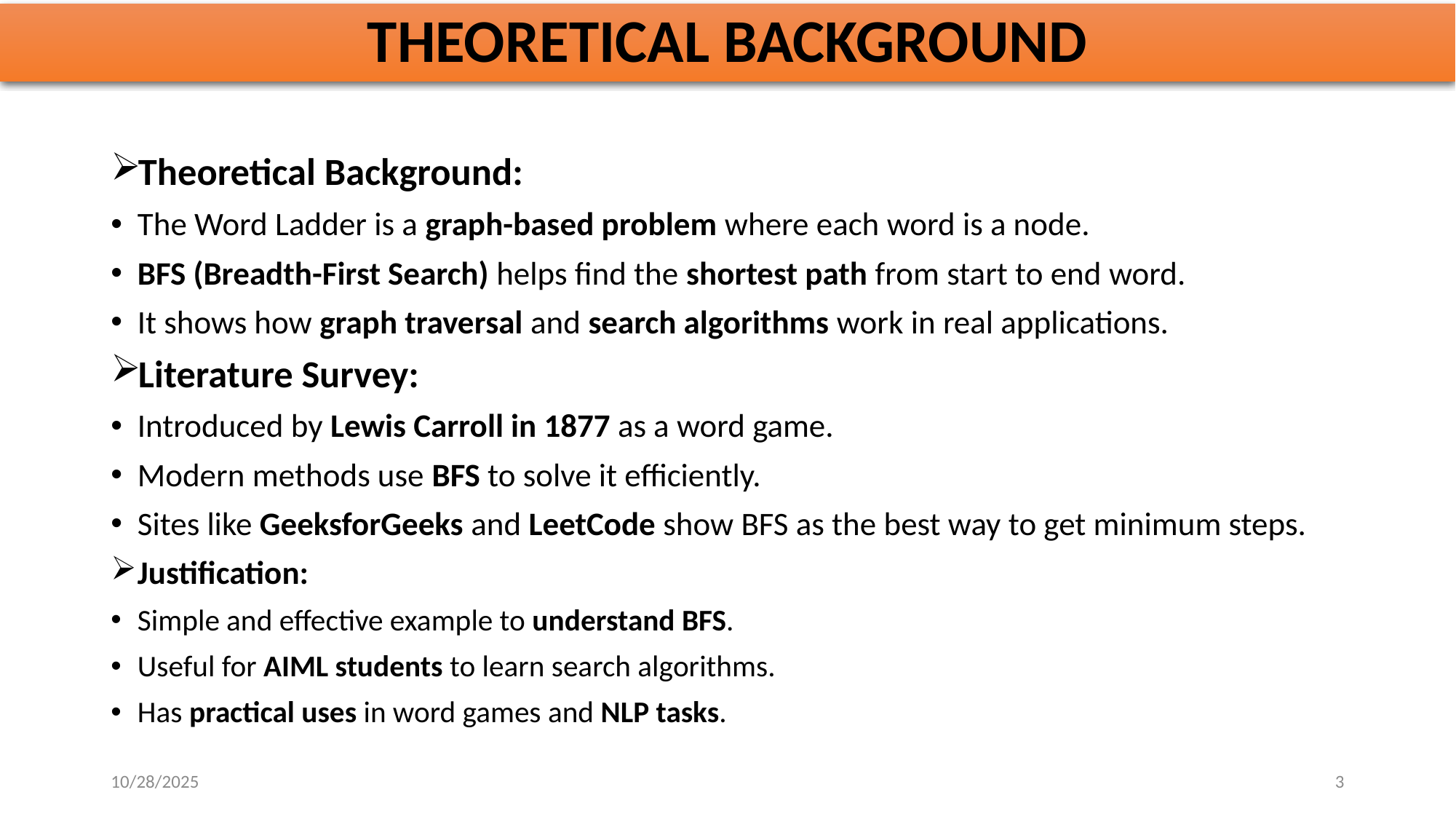

# THEORETICAL BACKGROUND

Theoretical Background:
The Word Ladder is a graph-based problem where each word is a node.
BFS (Breadth-First Search) helps find the shortest path from start to end word.
It shows how graph traversal and search algorithms work in real applications.
Literature Survey:
Introduced by Lewis Carroll in 1877 as a word game.
Modern methods use BFS to solve it efficiently.
Sites like GeeksforGeeks and LeetCode show BFS as the best way to get minimum steps.
Justification:
Simple and effective example to understand BFS.
Useful for AIML students to learn search algorithms.
Has practical uses in word games and NLP tasks.

10/28/2025
3